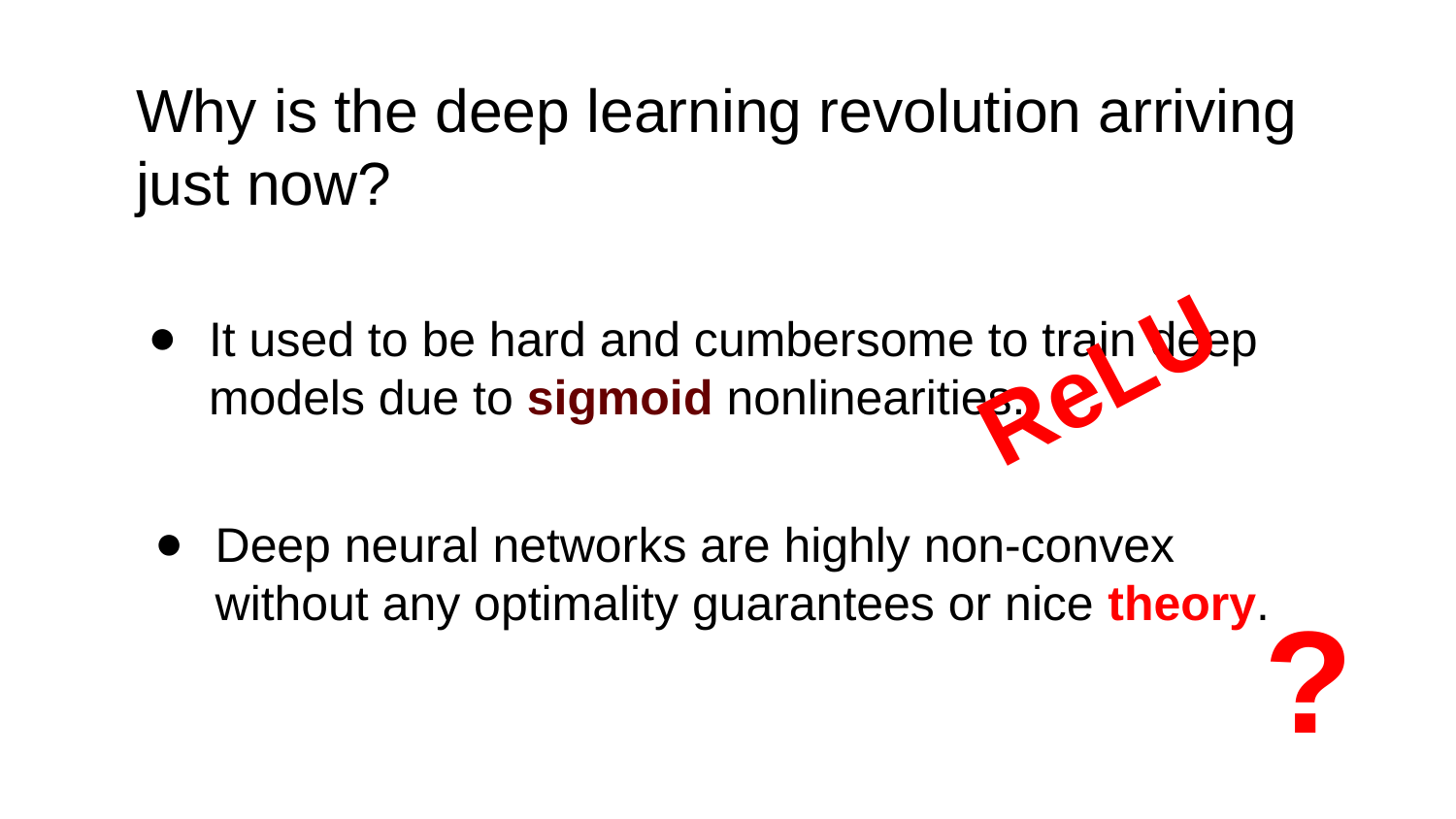

Why is the deep learning revolution arriving just now?

It used to be hard and cumbersome to train deep models due to sigmoid nonlinearities.
ReLU
Deep neural networks are highly non-convex without any optimality guarantees or nice theory.
?